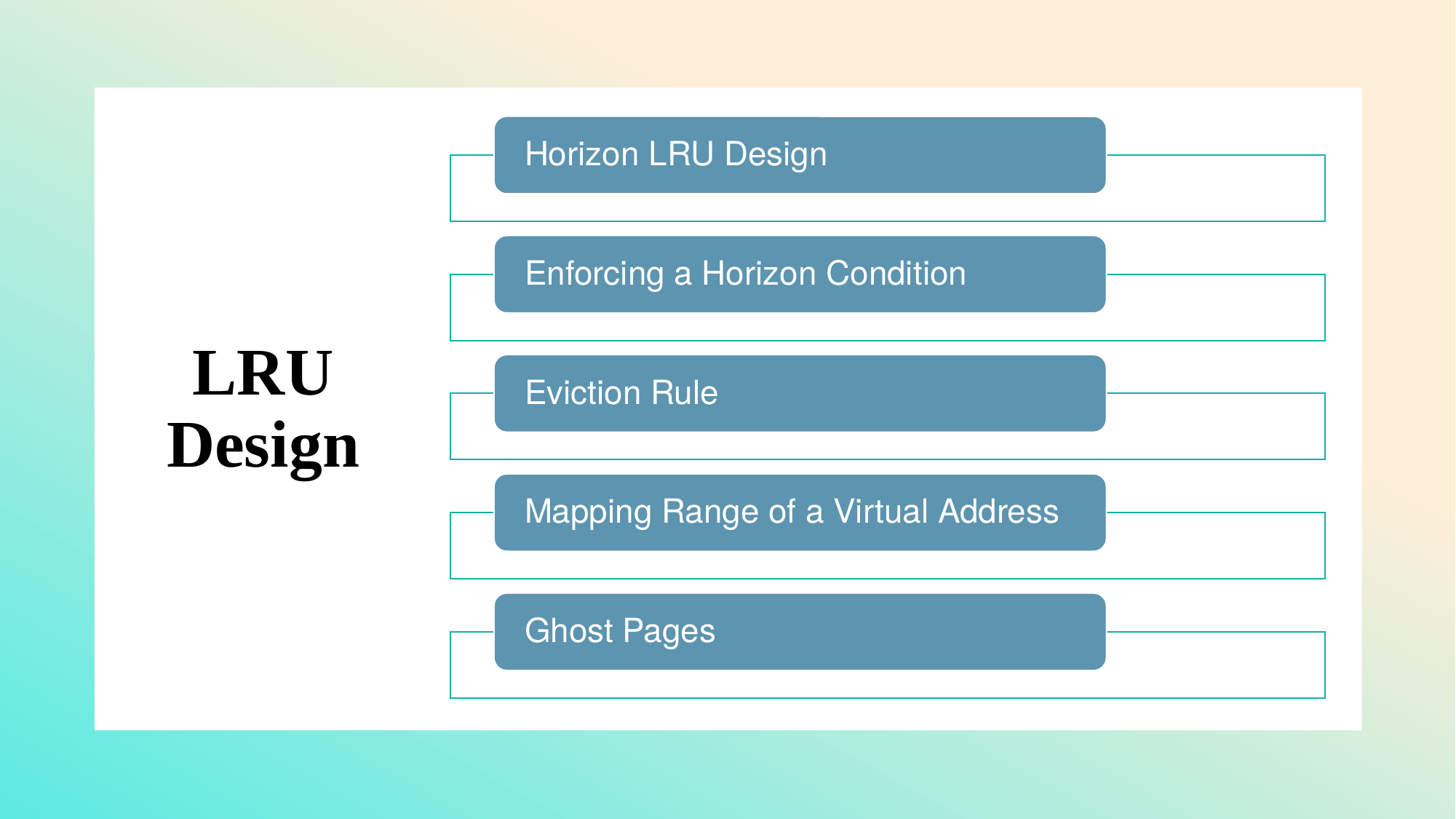

Horizon LRU Design
Enforcing a Horizon Condition
Eviction Rule
Mapping Range of a Virtual Address
Ghost Pages
# LRU Design